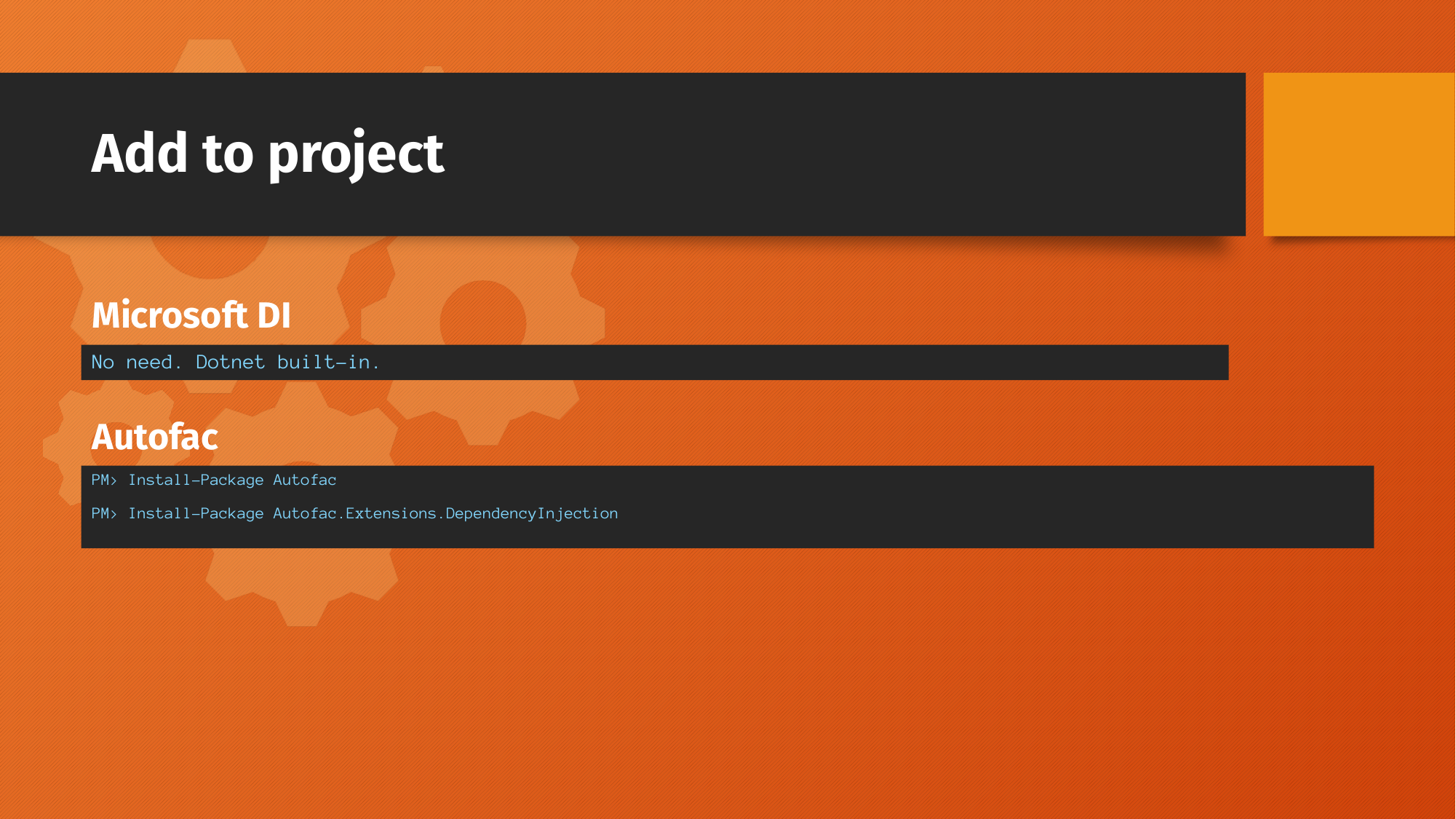

# Add to project
Microsoft DI
No need. Dotnet built-in.
Autofac
PM> Install-Package Autofac
PM> Install-Package Autofac.Extensions.DependencyInjection